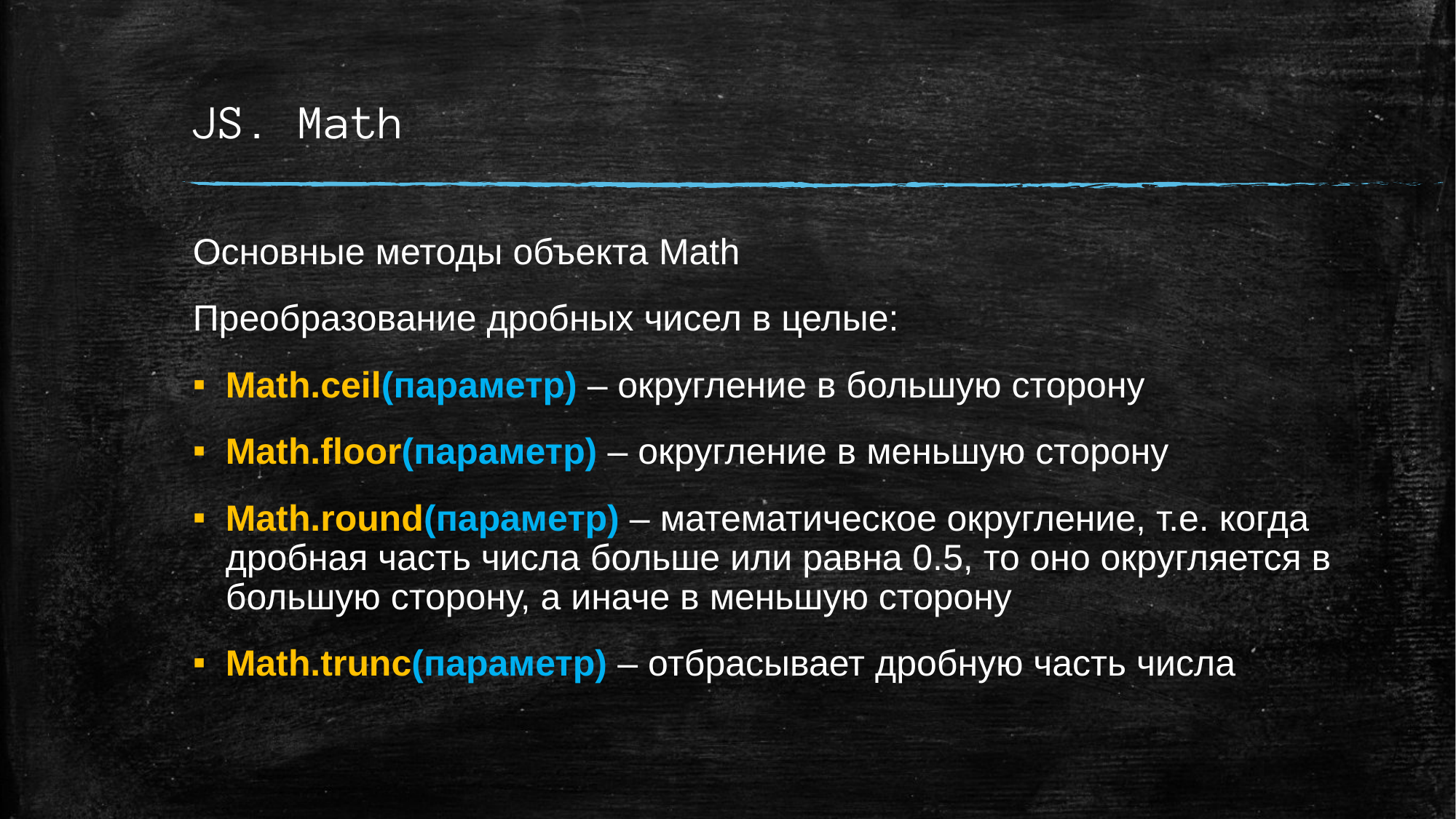

# JS. Math
Основные методы объекта Math
Преобразование дробных чисел в целые:
Math.ceil(параметр) – округление в большую сторону
Math.floor(параметр) – округление в меньшую сторону
Math.round(параметр) – математическое округление, т.е. когда дробная часть числа больше или равна 0.5, то оно округляется в большую сторону, а иначе в меньшую сторону
Math.trunc(параметр) – отбрасывает дробную часть числа